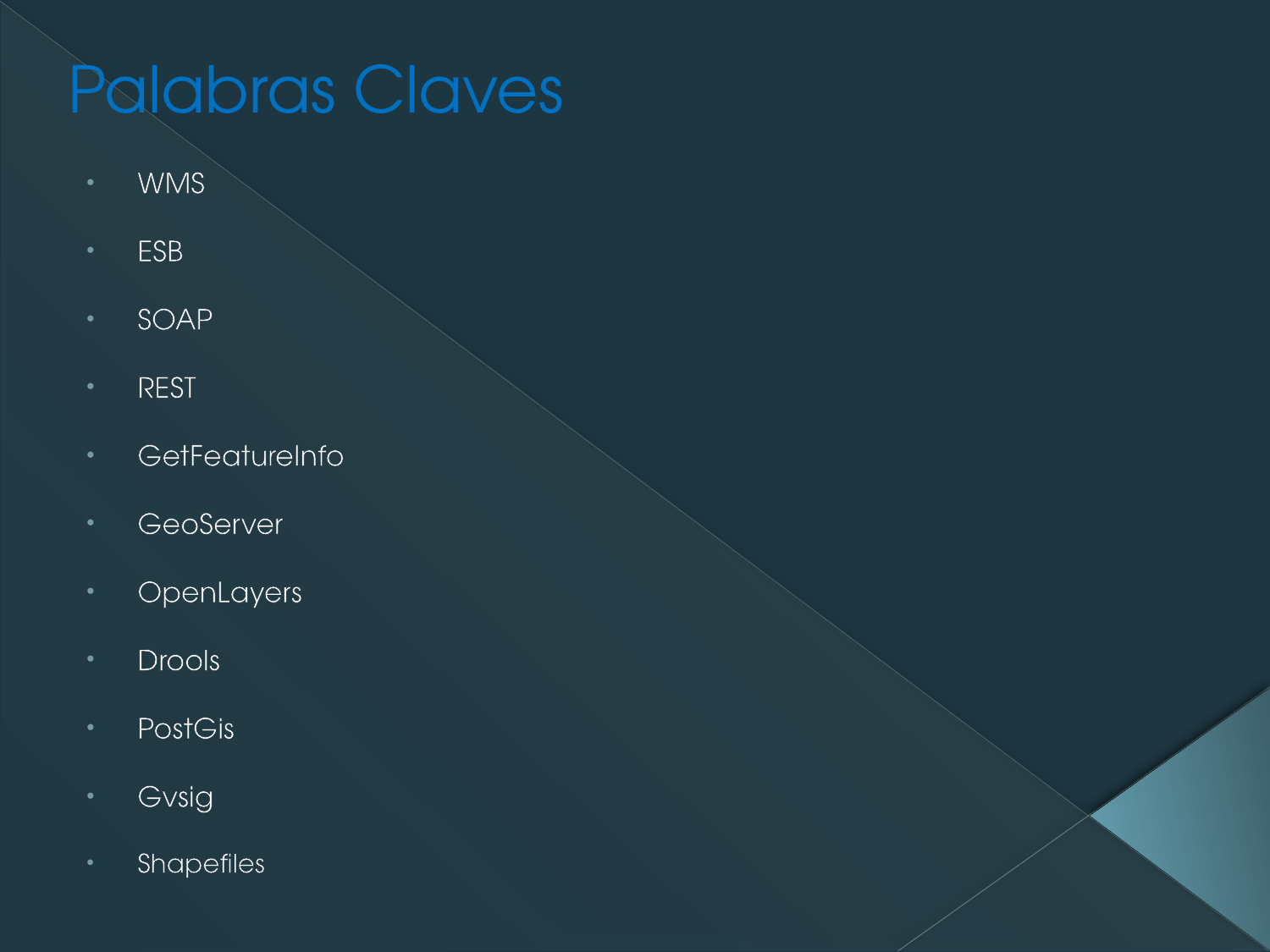

# Palabras Claves
WMS

ESB

SOAP

REST

GetFeatureInfo

GeoServer

OpenLayers

Drools

PostGis

Gvsig

Shapefiles